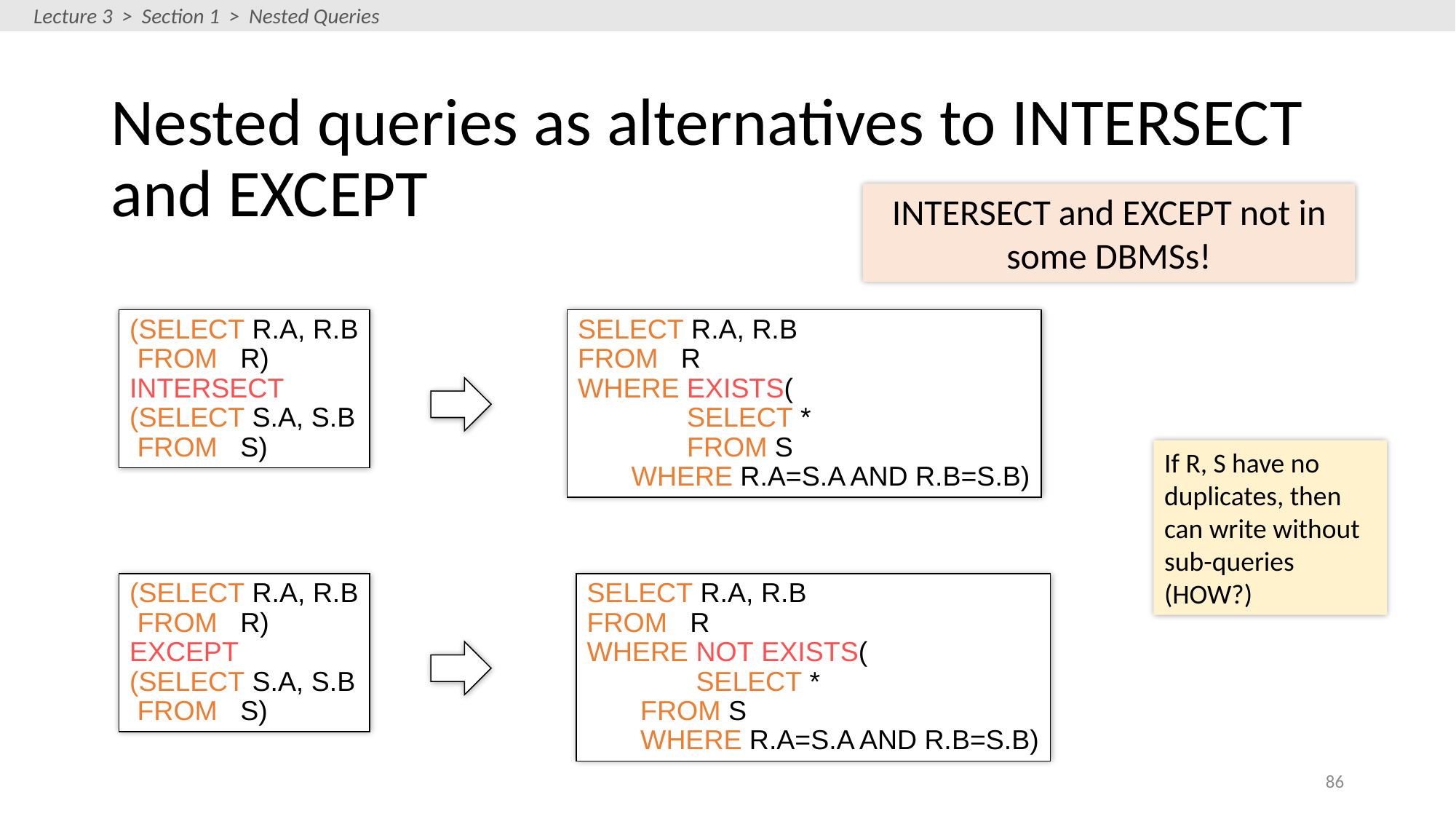

Lecture 3  >  Section 1  >  Nested Queries
# Nested queries as alternatives to INTERSECT and EXCEPT
INTERSECT and EXCEPT not in some DBMSs!
(SELECT R.A, R.B
 FROM   R)
INTERSECT
(SELECT S.A, S.B
 FROM   S)
SELECT R.A, R.B
FROM   R
WHERE EXISTS(
   	SELECT *
 	FROM S
       WHERE R.A=S.A AND R.B=S.B)

If R, S have no duplicates, then can write without sub-queries (HOW?)
(SELECT R.A, R.B
 FROM   R)
EXCEPT
(SELECT S.A, S.B
 FROM   S)
SELECT R.A, R.B
FROM   R
WHERE NOT EXISTS(
	SELECT *
       FROM S
       WHERE R.A=S.A AND R.B=S.B)

86